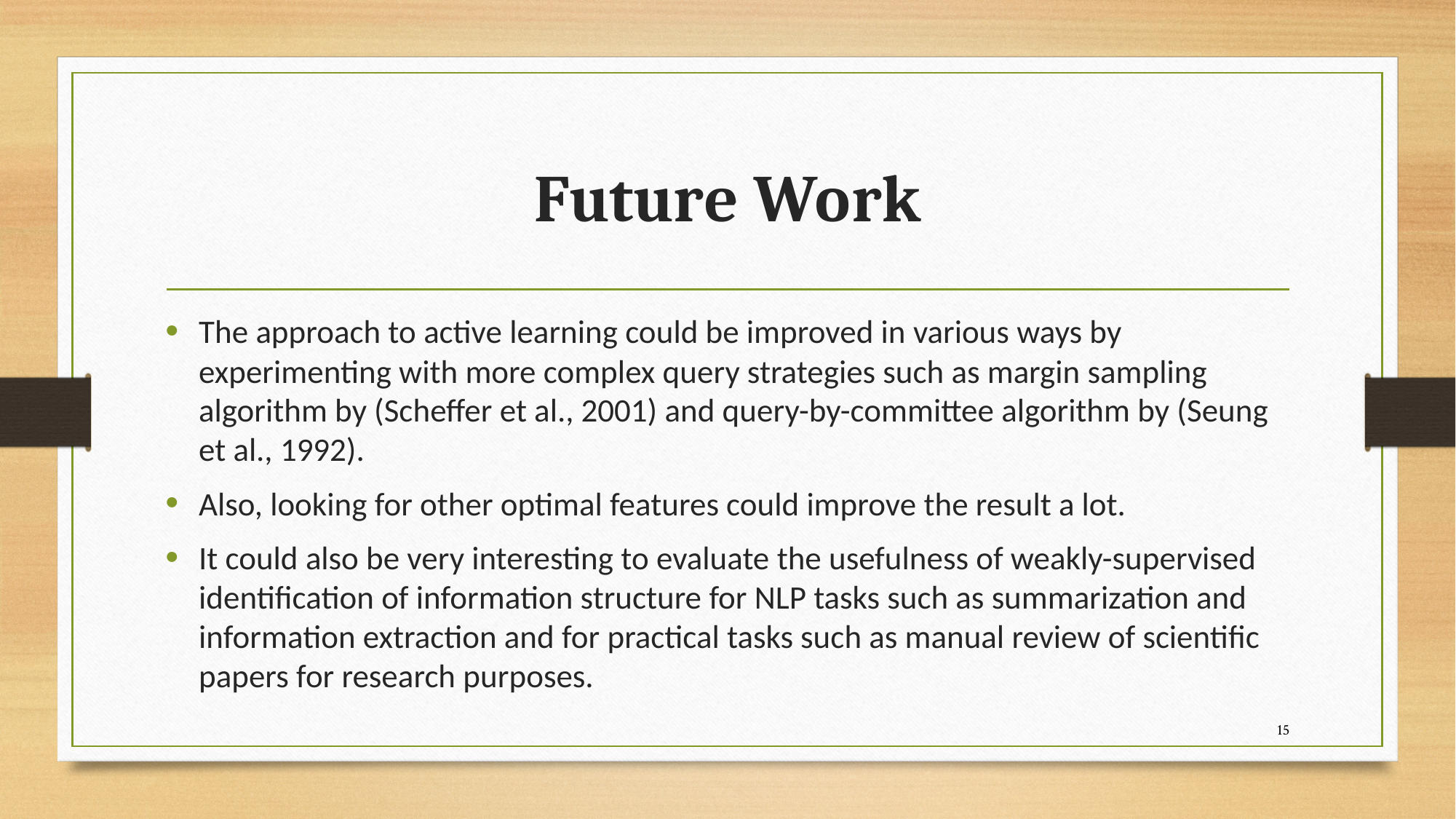

# Future Work
The approach to active learning could be improved in various ways by experimenting with more complex query strategies such as margin sampling algorithm by (Scheffer et al., 2001) and query-by-committee algorithm by (Seung et al., 1992).
Also, looking for other optimal features could improve the result a lot.
It could also be very interesting to evaluate the usefulness of weakly-supervised identification of information structure for NLP tasks such as summarization and information extraction and for practical tasks such as manual review of scientific papers for research purposes.
15